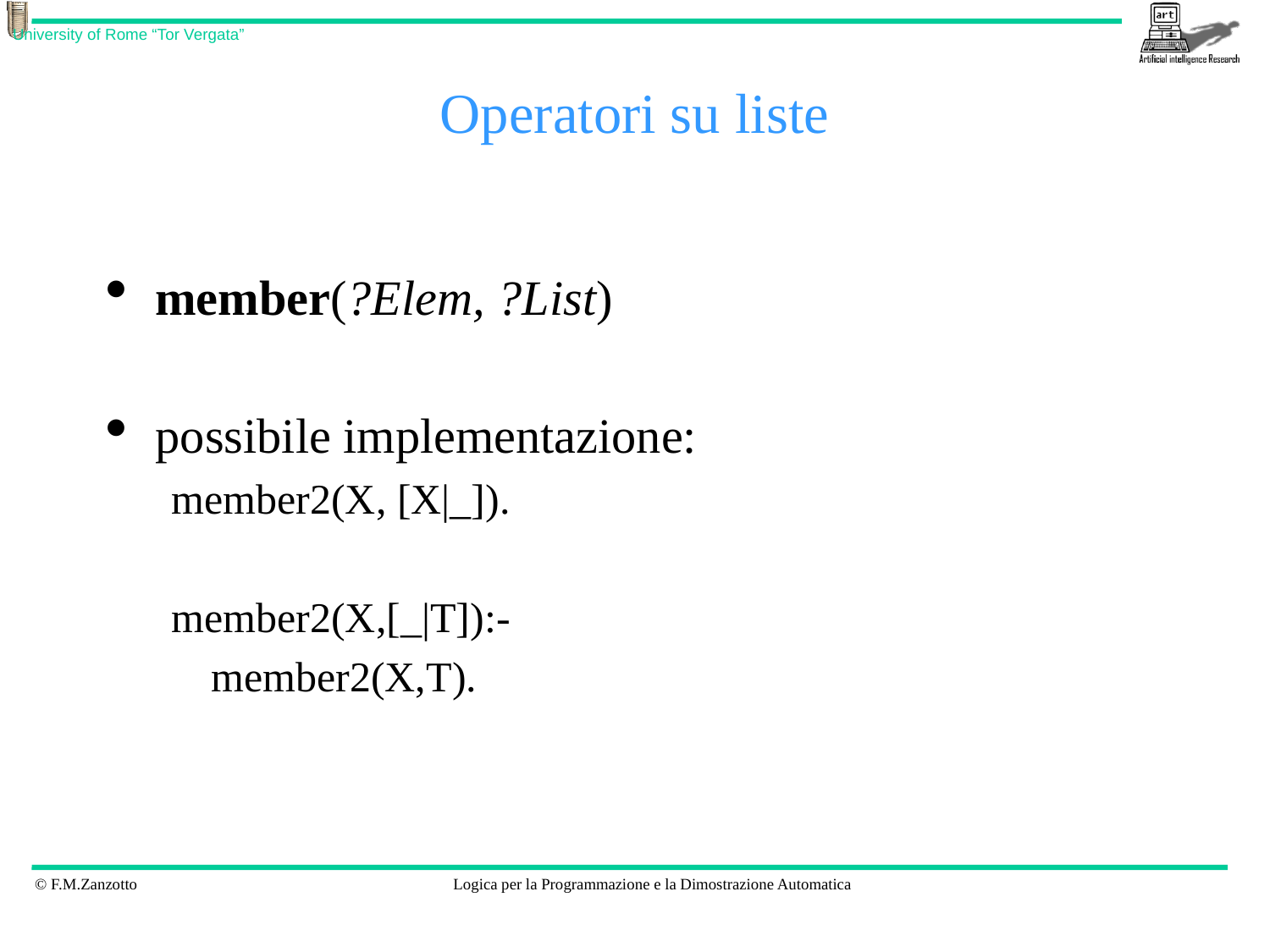

Operatori su liste
# member(?Elem, ?List)

possibile implementazione:
member2(X, [X|_]).

member2(X,[_|T]):-
	member2(X,T).